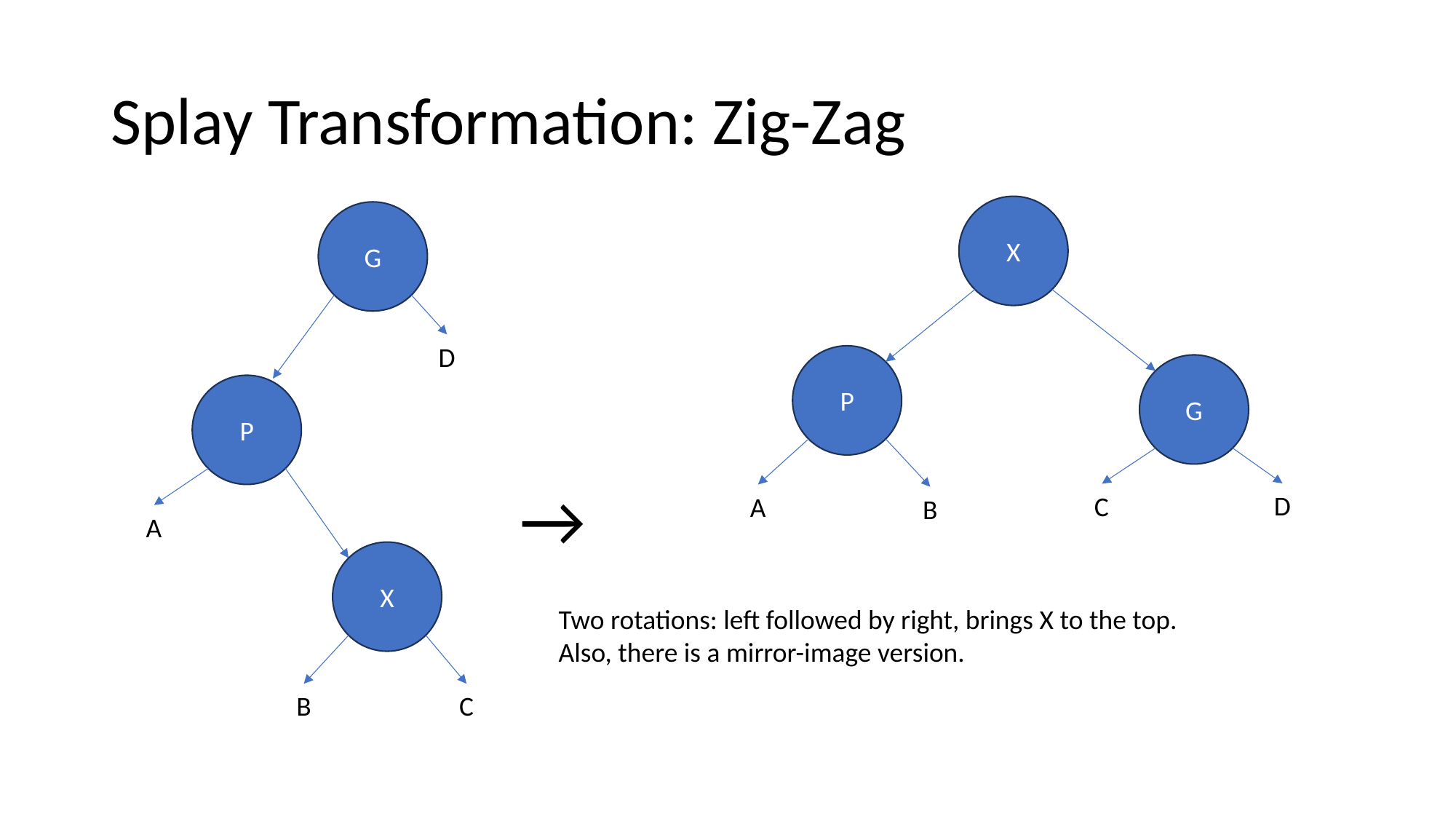

# Splay Transformation: Zig-Zag
X
G
D
P
G
P
→
D
C
A
B
A
X
Two rotations: left followed by right, brings X to the top.
Also, there is a mirror-image version.
B
C